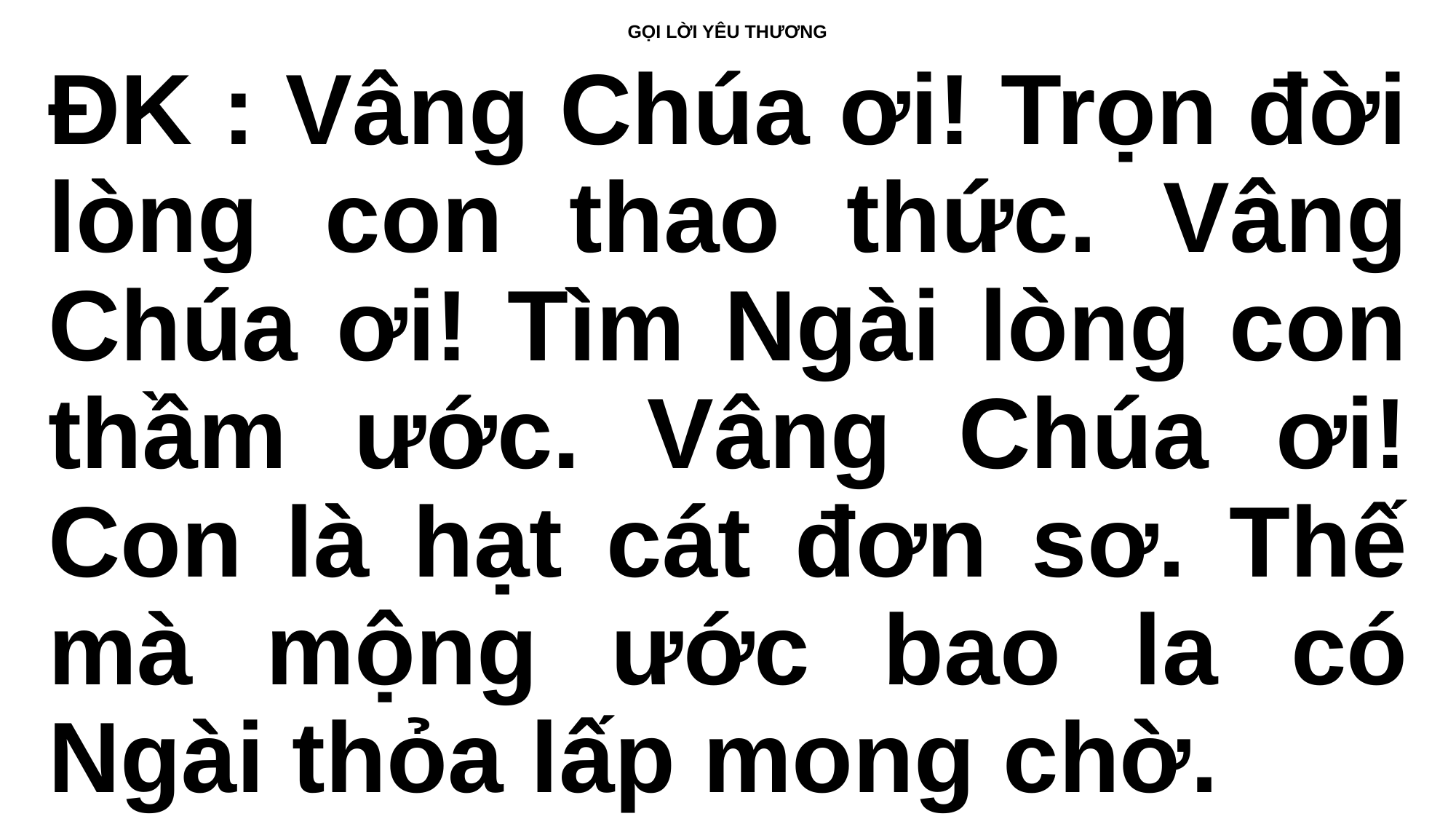

GỌI LỜI YÊU THƯƠNG
#
ĐK : Vâng Chúa ơi! Trọn đời lòng con thao thức. Vâng Chúa ơi! Tìm Ngài lòng con thầm ước. Vâng Chúa ơi! Con là hạt cát đơn sơ. Thế mà mộng ước bao la có Ngài thỏa lấp mong chờ.